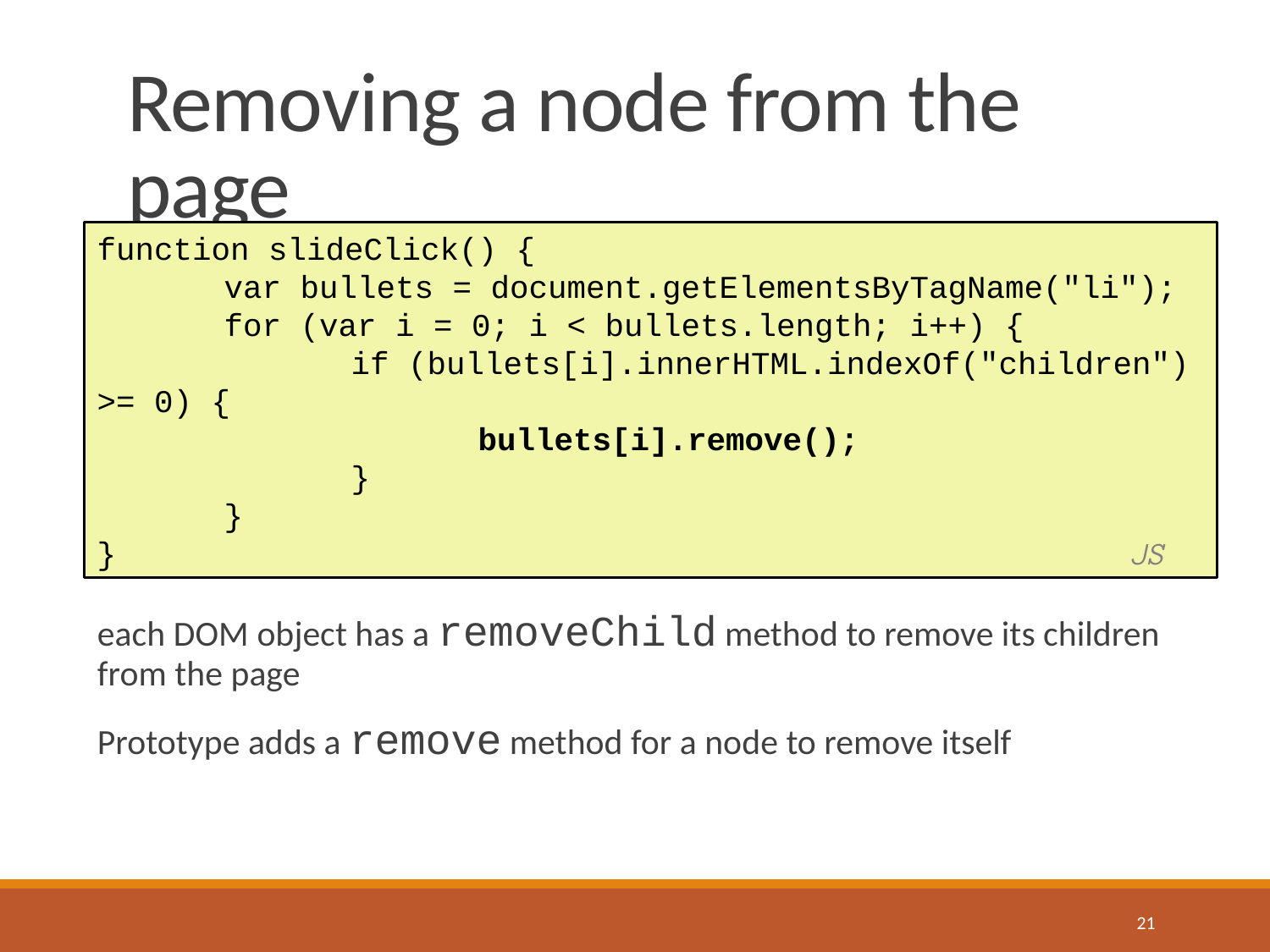

# Removing a node from the page
function slideClick() {
	var bullets = document.getElementsByTagName("li");
	for (var i = 0; i < bullets.length; i++) {
		if (bullets[i].innerHTML.indexOf("children") >= 0) {
			bullets[i].remove();
		}
	}
} 	                           			 JS
each DOM object has a removeChild method to remove its children from the page
Prototype adds a remove method for a node to remove itself

21